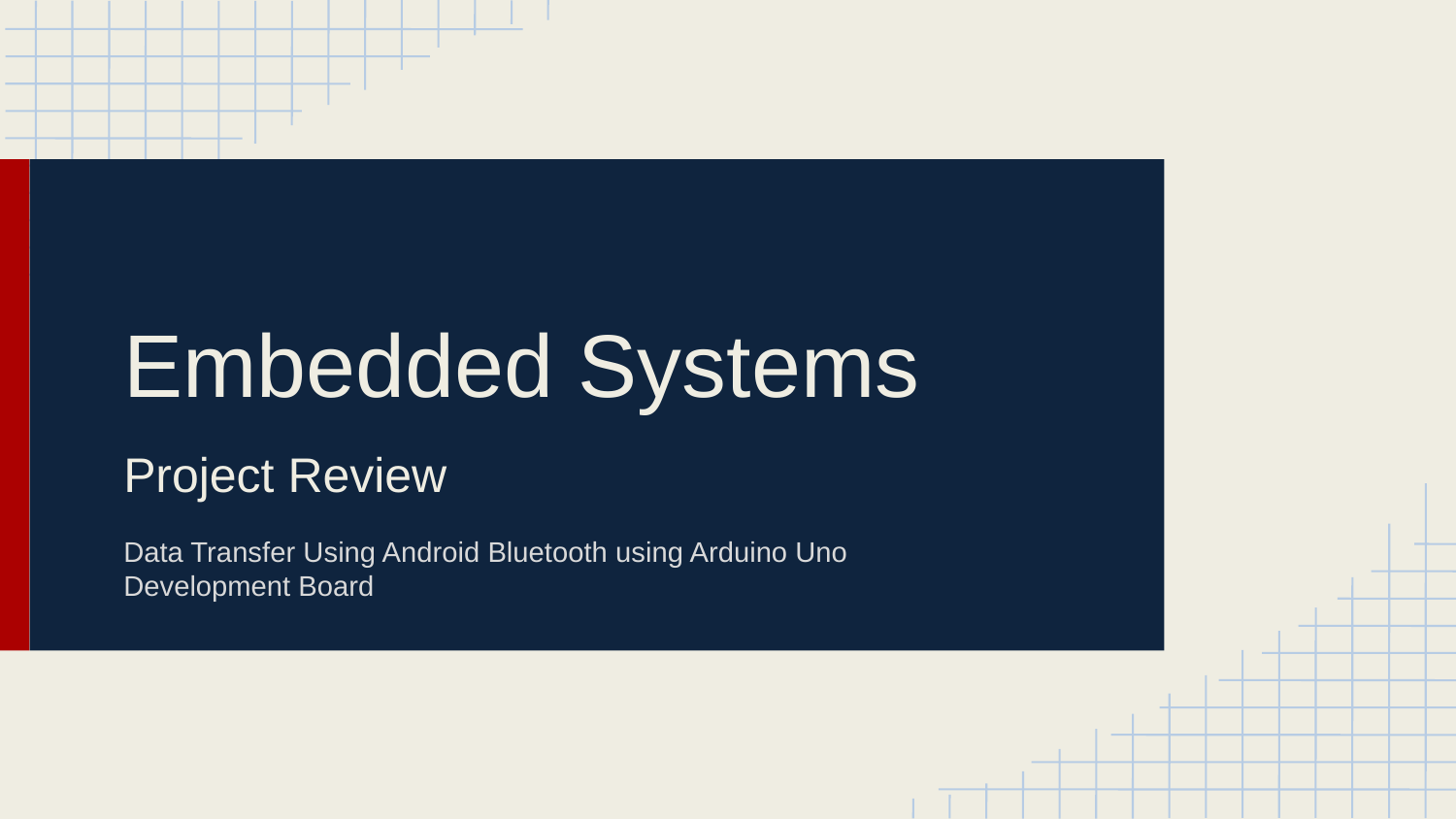

Embedded Systems
Project Review
Data Transfer Using Android Bluetooth using Arduino Uno Development Board